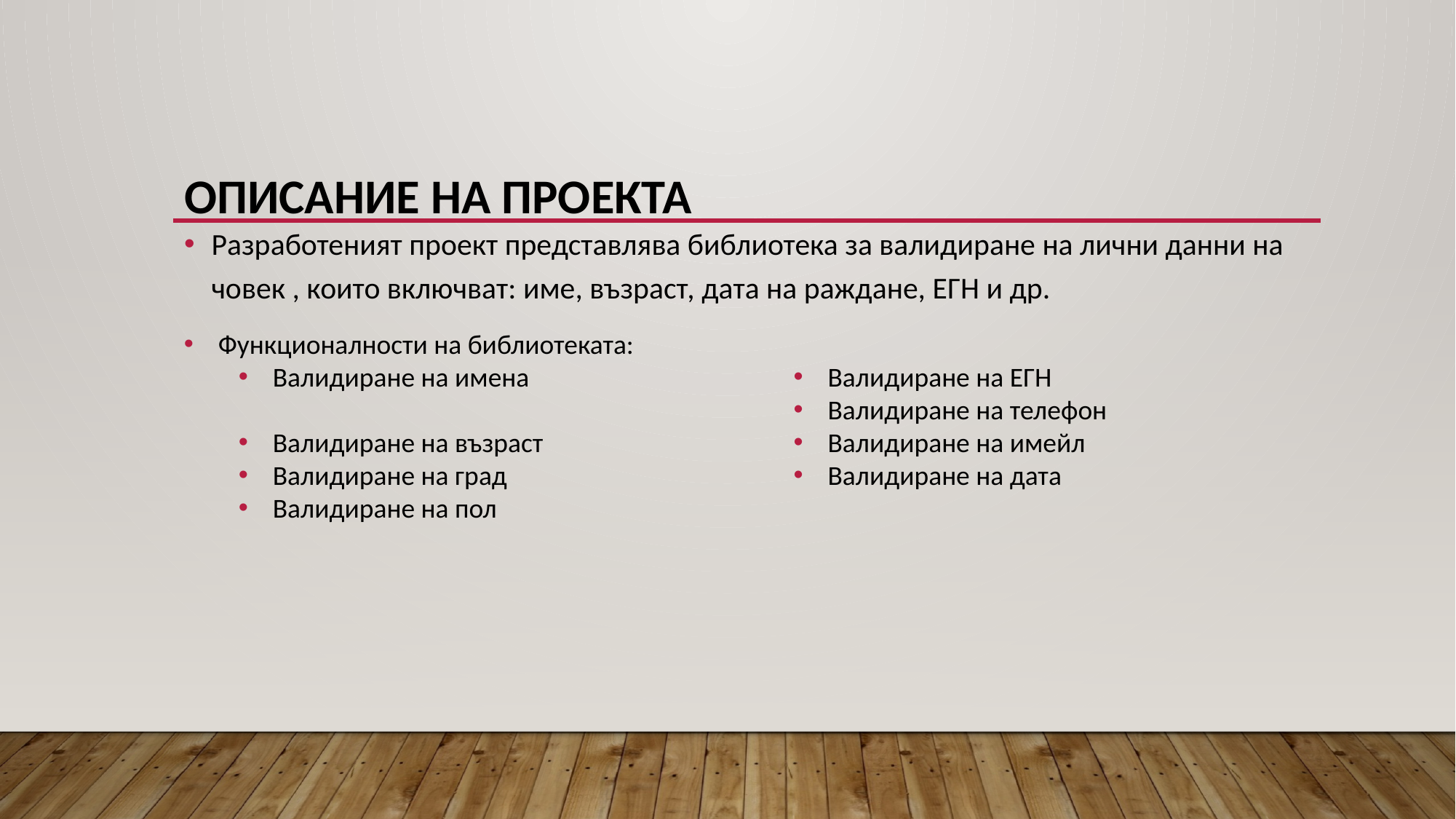

# Описание на проекта
Разработеният проект представлява библиотека за валидиране на лични данни на човек , които включват: име, възраст, дата на раждане, ЕГН и др.
Функционалности на библиотеката:​
Валидиране на имена
Валидиране на възраст
Валидиране на град
Валидиране на пол

Валидиране на ЕГН
Валидиране на телефон
Валидиране на имейл
Валидиране на дата